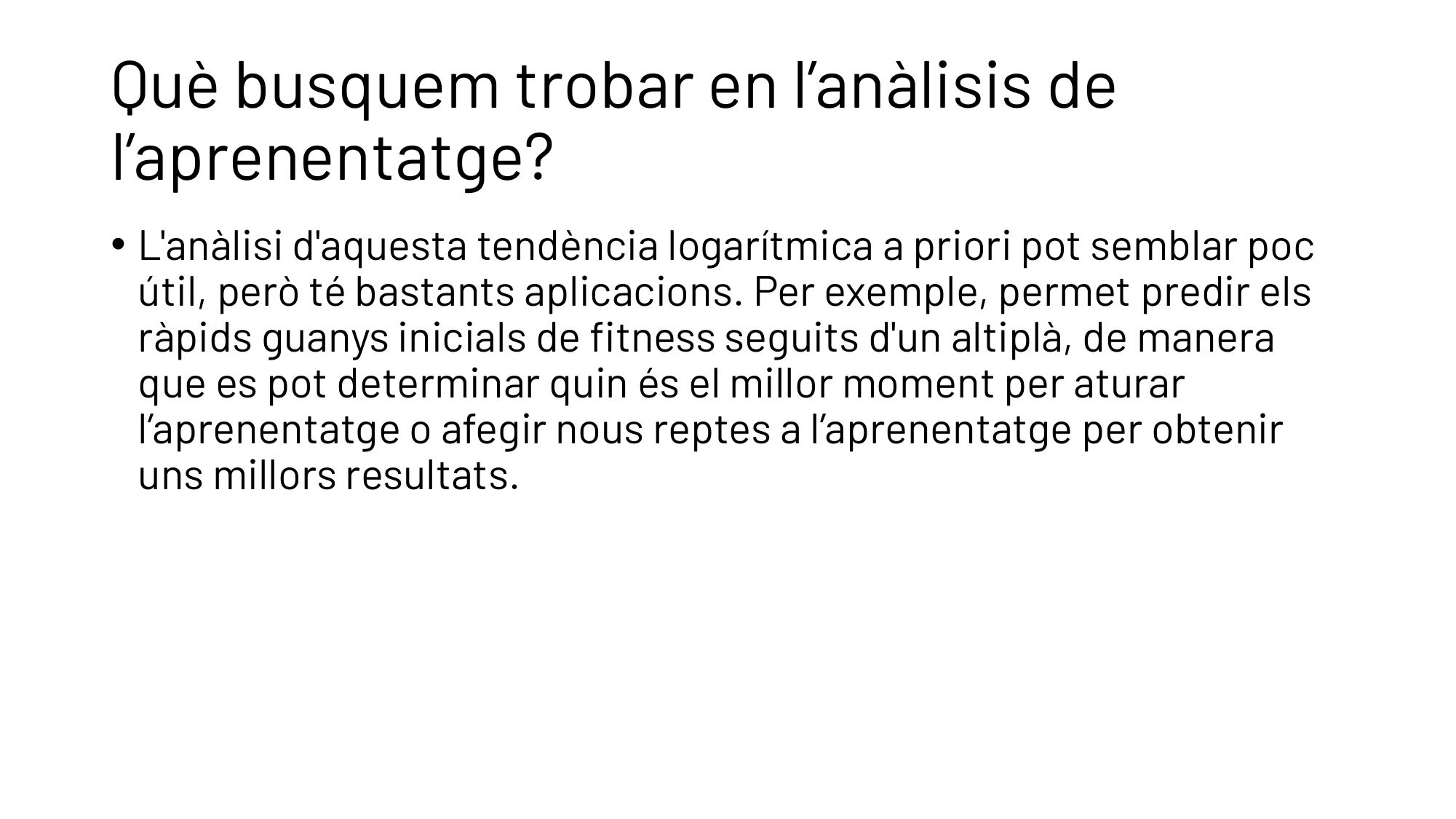

# Què busquem trobar en l’anàlisis de l’aprenentatge?
L'anàlisi d'aquesta tendència logarítmica a priori pot semblar poc útil, però té bastants aplicacions. Per exemple, permet predir els ràpids guanys inicials de fitness seguits d'un altiplà, de manera que es pot determinar quin és el millor moment per aturar l’aprenentatge o afegir nous reptes a l’aprenentatge per obtenir uns millors resultats.